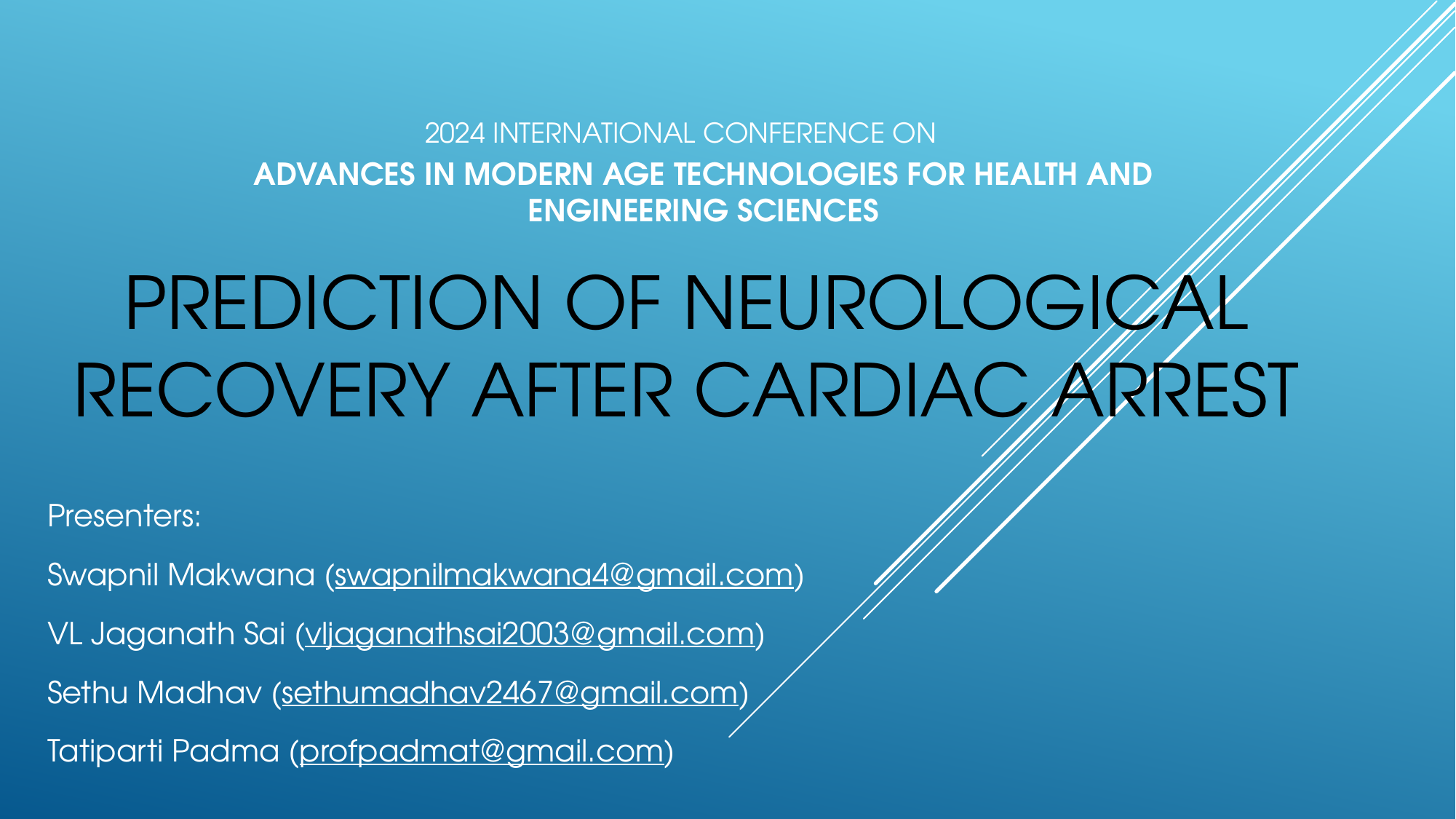

2024 INTERNATIONAL CONFERENCE ON
ADVANCES IN MODERN AGE TECHNOLOGIES FOR HEALTH AND ENGINEERING SCIENCES
# Prediction of Neurological recovery after cardiac arrest
Presenters:
Swapnil Makwana (swapnilmakwana4@gmail.com)
VL Jaganath Sai (vljaganathsai2003@gmail.com)
Sethu Madhav (sethumadhav2467@gmail.com)
Tatiparti Padma (profpadmat@gmail.com)